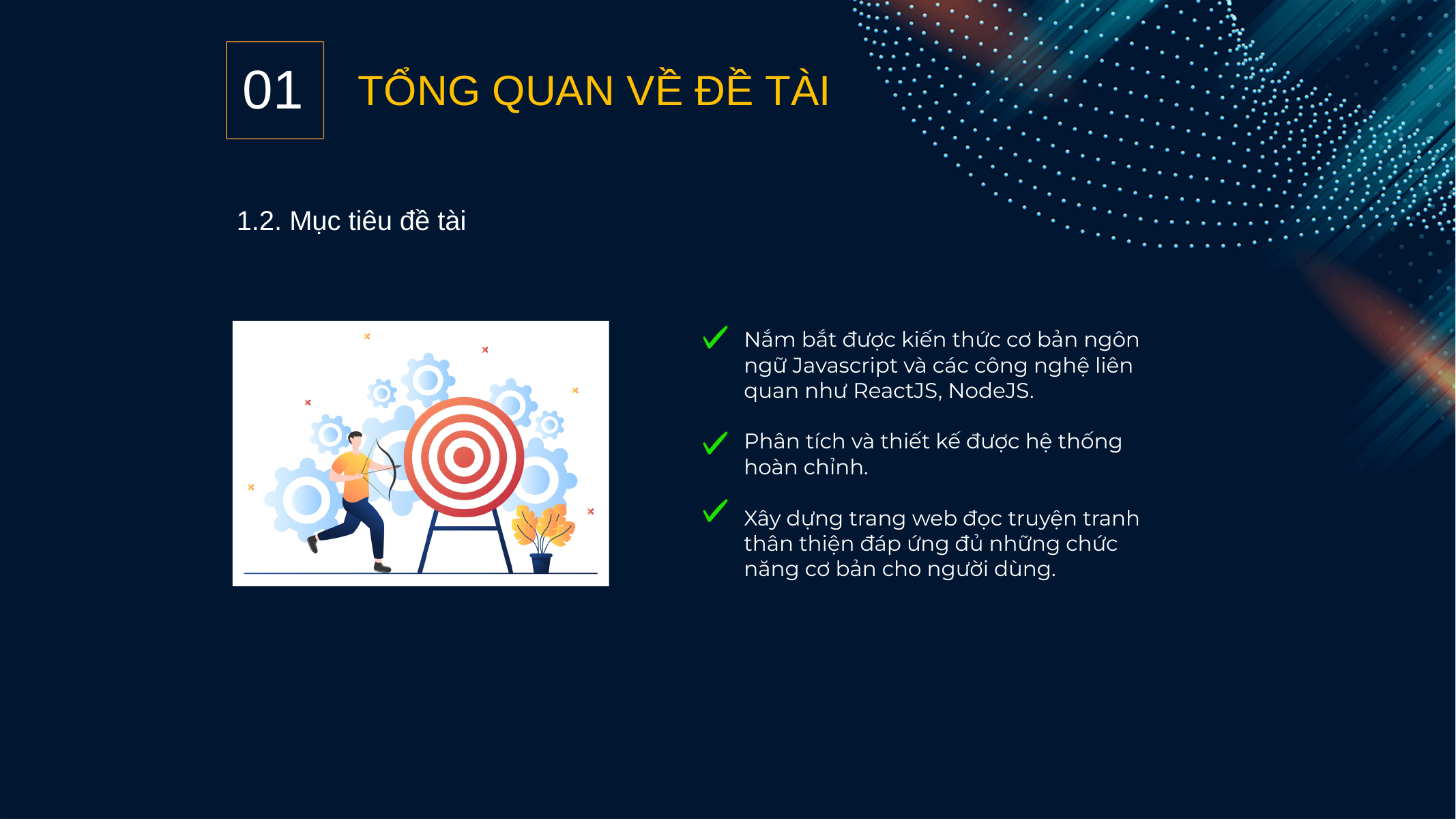

01
TỔNG QUAN VỀ ĐỀ TÀI
1.2. Mục tiêu đề tài

Nắm bắt được kiến thức cơ bản ngôn ngữ Javascript và các công nghệ liên quan như ReactJS, NodeJS.

Phân tích và thiết kế được hệ thống hoàn chỉnh.

Xây dựng trang web đọc truyện tranh thân thiện đáp ứng đủ những chức năng cơ bản cho người dùng.